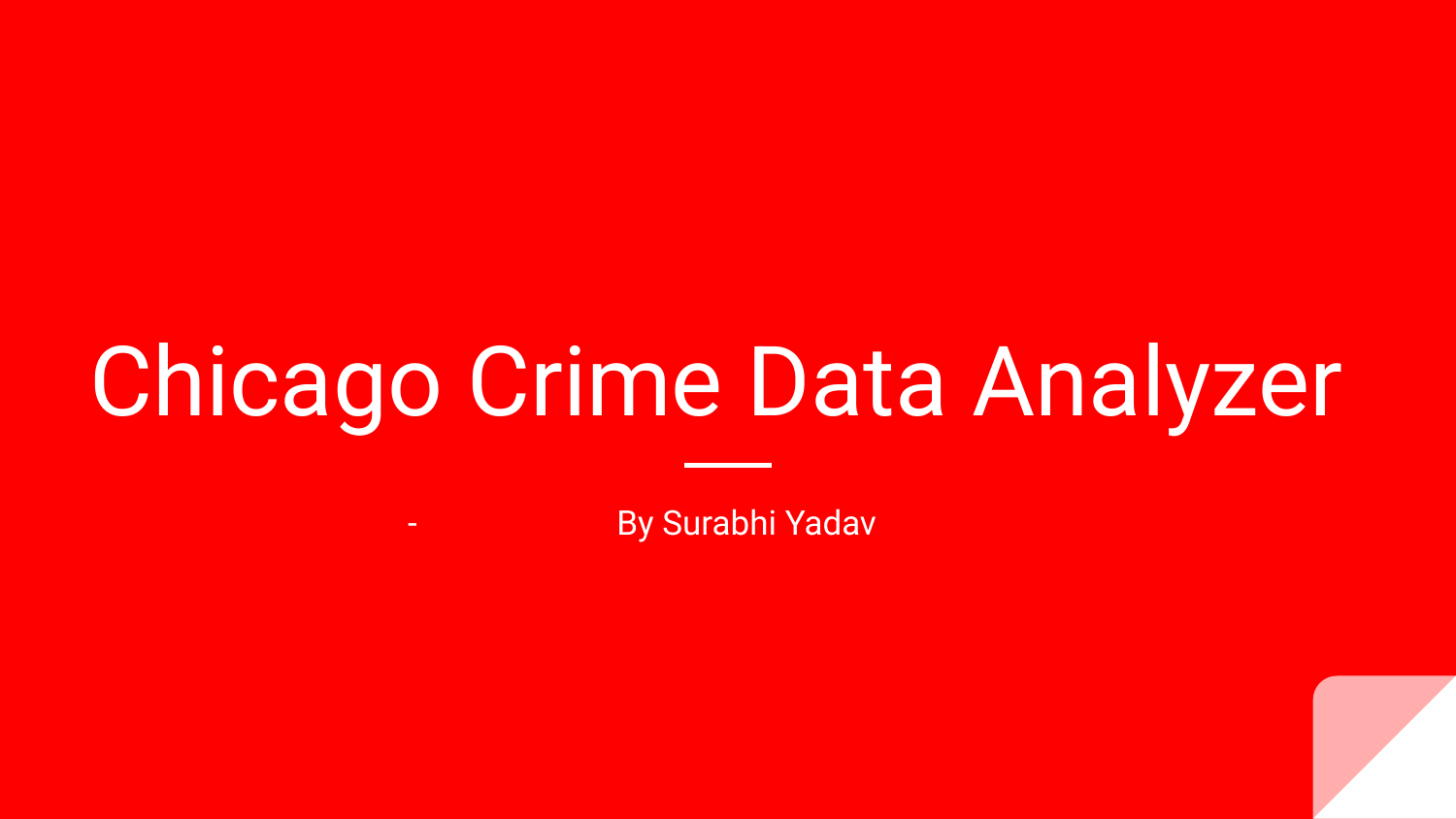

# Chicago Crime Data Analyzer
By Surabhi Yadav